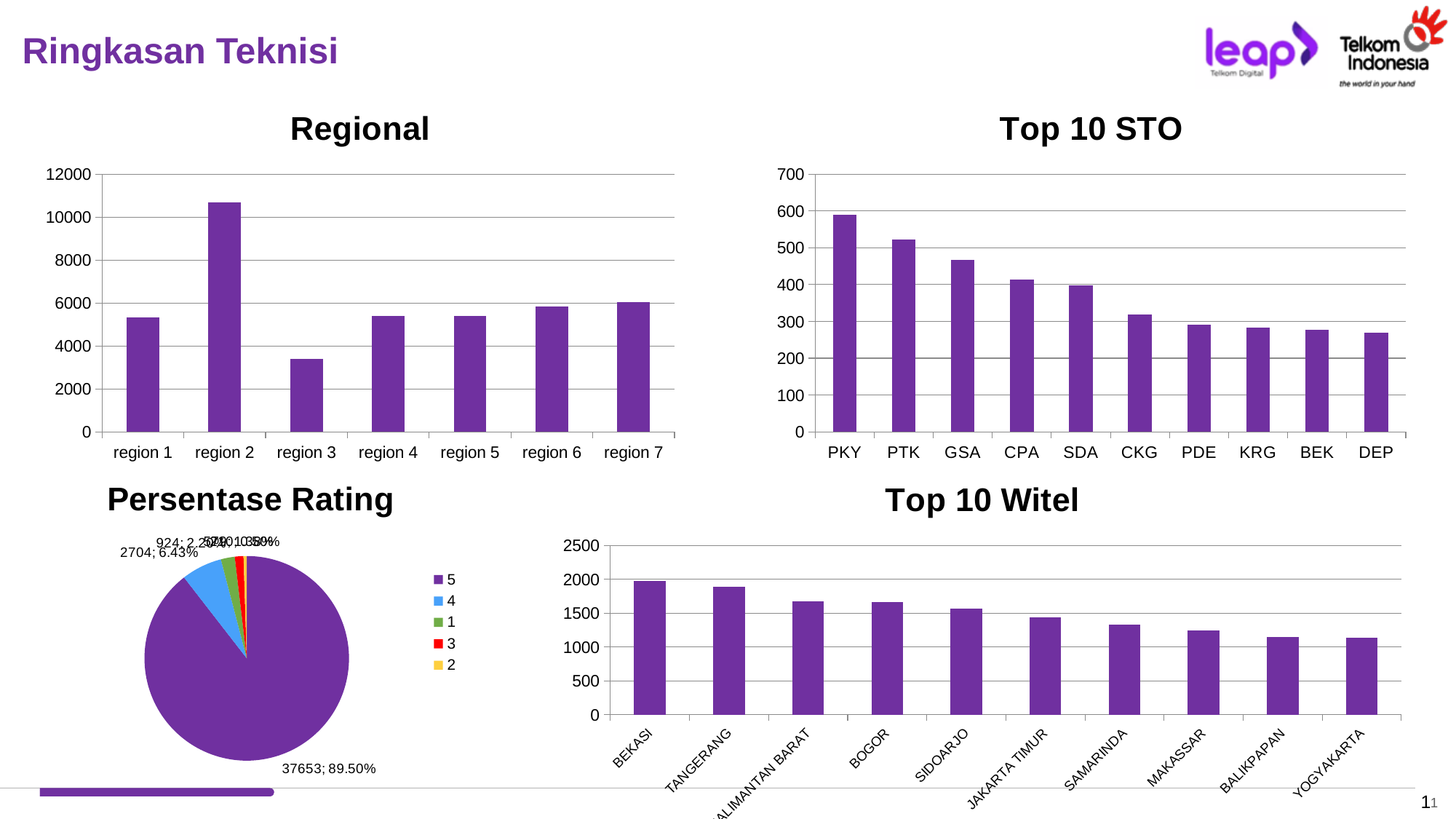

# Ringkasan Teknisi

### Chart

| Category | Regional |
|---|---|
| region 1 | 5331.0 |
| region 2 | 10690.0 |
| region 3 | 3401.0 |
| region 4 | 5404.0 |
| region 5 | 5383.0 |
| region 6 | 5836.0 |
| region 7 | 6025.0 |

### Chart

| Category | Top 10 STO |
|---|---|
| PKY | 590.0 |
| PTK | 523.0 |
| GSA | 468.0 |
| CPA | 414.0 |
| SDA | 398.0 |
| CKG | 319.0 |
| PDE | 290.0 |
| KRG | 283.0 |
| BEK | 278.0 |
| DEP | 270.0 |

### Chart

| Category | Persentase Rating |
|---|---|
| 5 | 37653.0 |
| 4 | 2704.0 |
| 1 | 924.0 |
| 3 | 579.0 |
| 2 | 210.0 |

### Chart

| Category | Top 10 Witel |
|---|---|
| BEKASI | 1975.0 |
| TANGERANG | 1890.0 |
| KALIMANTAN BARAT | 1674.0 |
| BOGOR | 1659.0 |
| SIDOARJO | 1563.0 |
| JAKARTA TIMUR | 1436.0 |
| SAMARINDA | 1335.0 |
| MAKASSAR | 1243.0 |
| BALIKPAPAN | 1145.0 |
| YOGYAKARTA | 1137.0 |